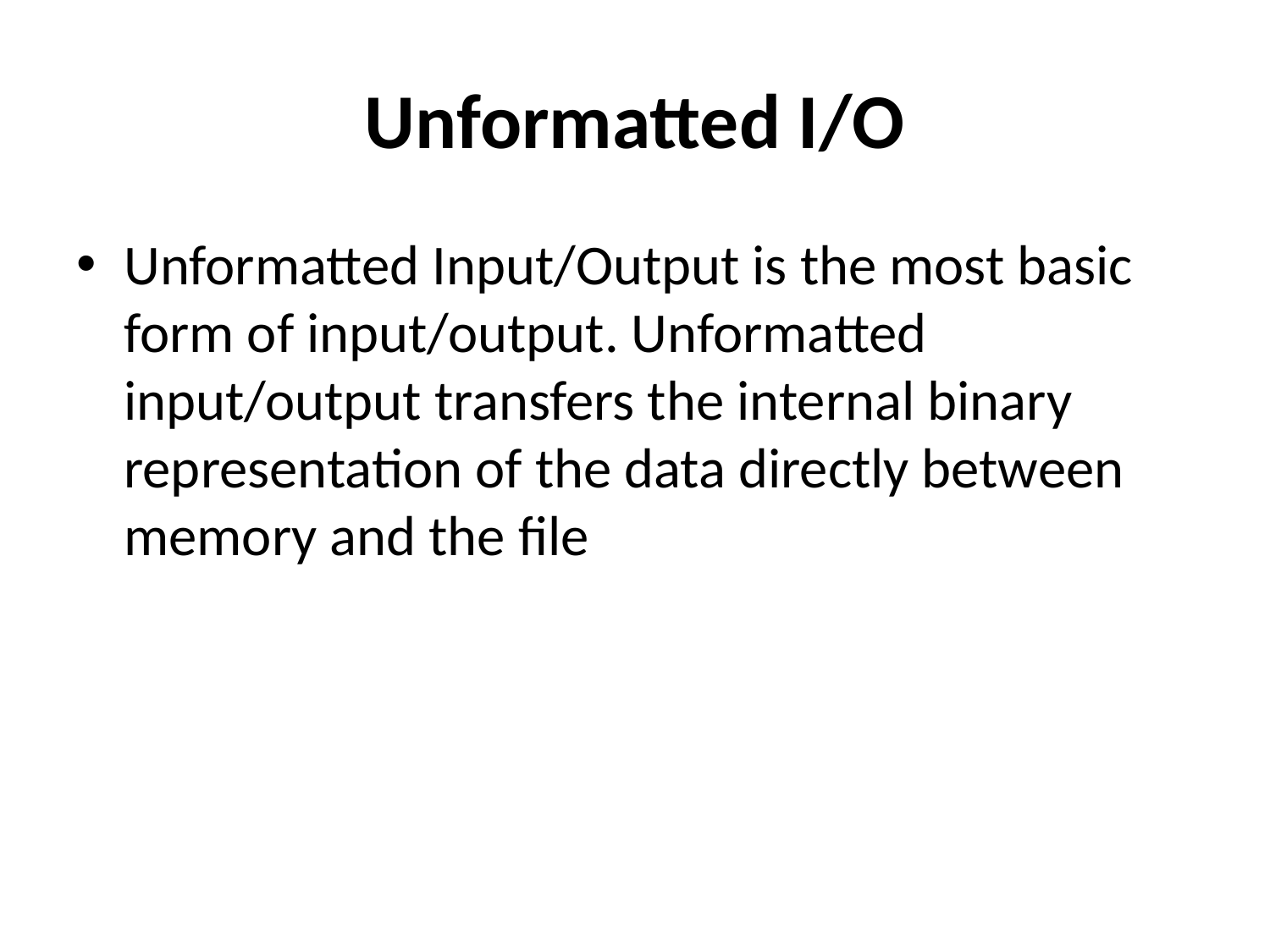

# Unformatted I/O
Unformatted Input/Output is the most basic form of input/output. Unformatted input/output transfers the internal binary representation of the data directly between memory and the file